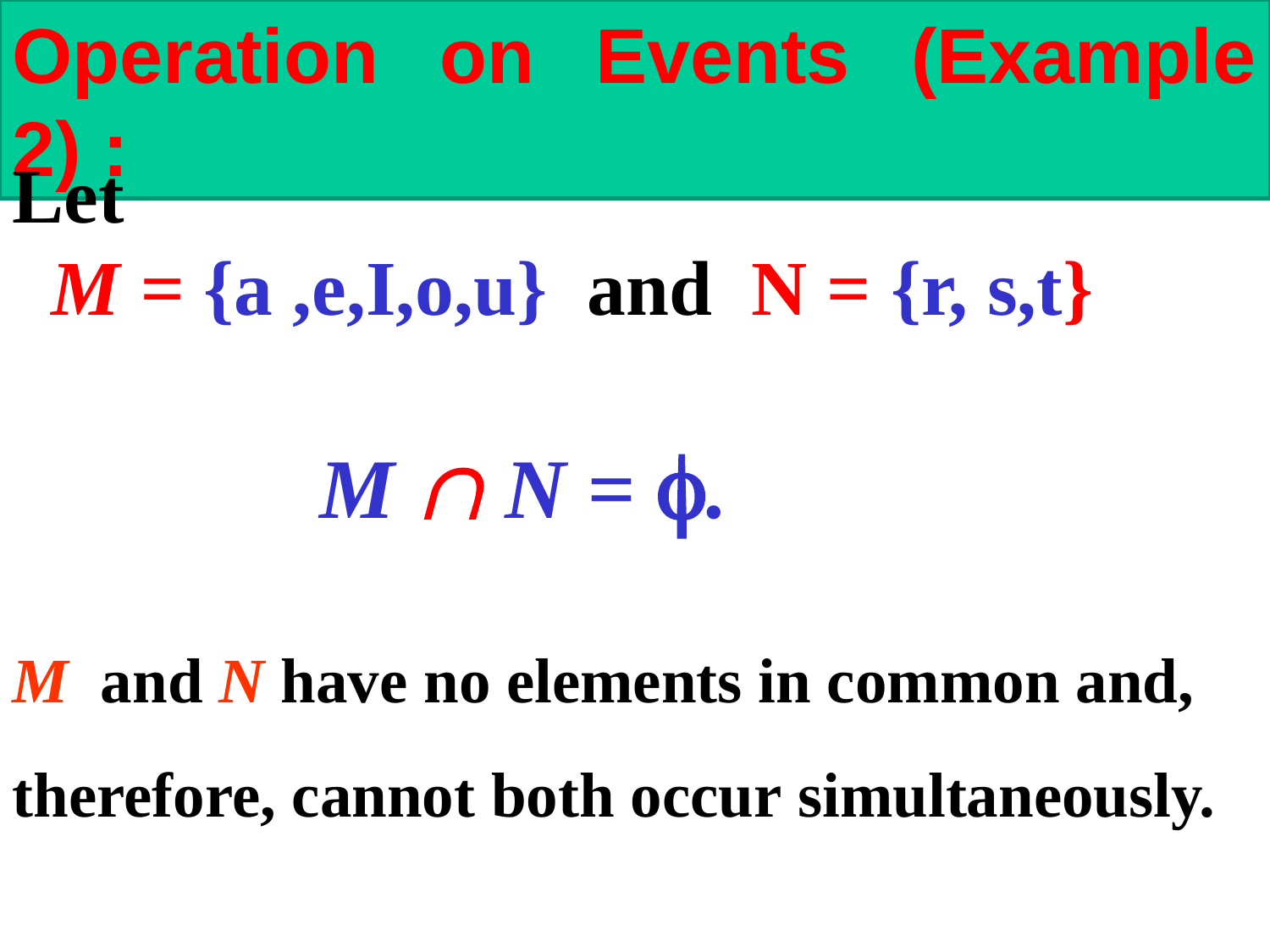

Operation on Events (Example 2) :
Let
  M = {a ,e,I,o,u}  and  N = {r, s,t}

M ∩ N = φ.
M  and N have no elements in common and, therefore, cannot both occur simultaneously.